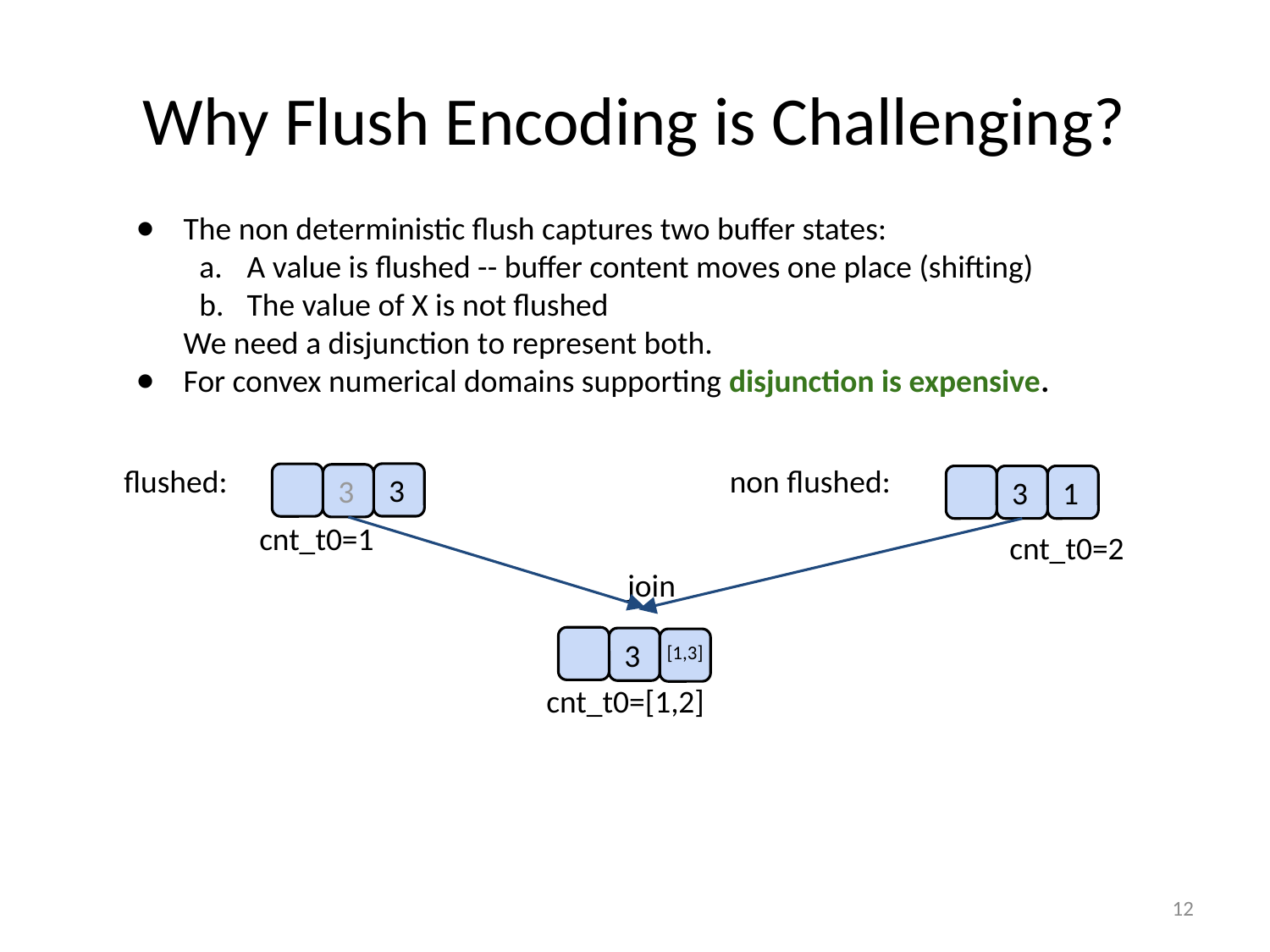

# Why Flush Encoding is Challenging?
The non deterministic flush captures two buffer states:
A value is flushed -- buffer content moves one place (shifting)
The value of X is not flushed
We need a disjunction to represent both.
For convex numerical domains supporting disjunction is expensive.
flushed:
non flushed:
3

3

3
1
cnt_t0=1
cnt_t0=2
join

[1,3]

3
cnt_t0=[1,2]
12